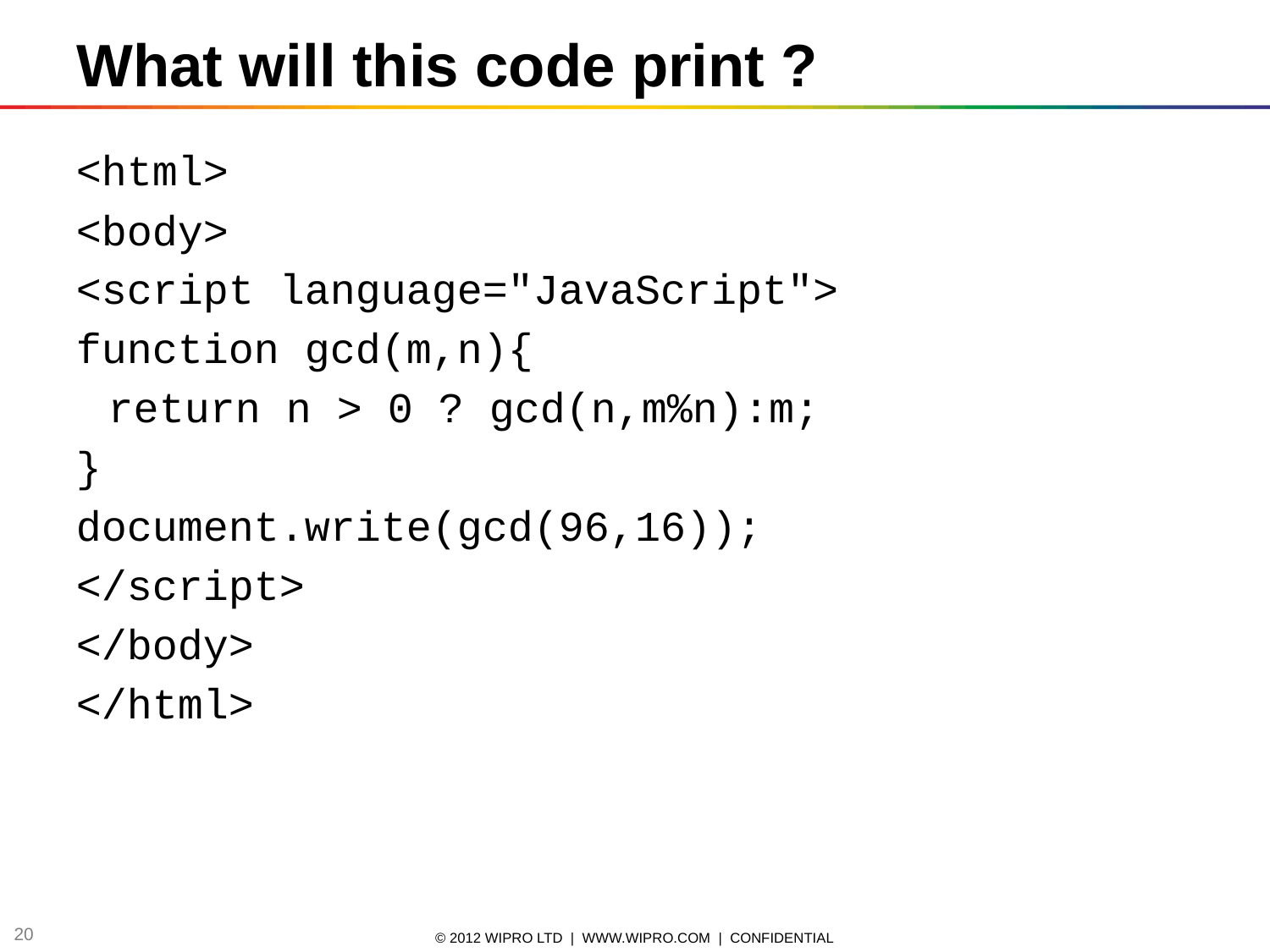

What will this code print ?
<html>
<body>
<script language="JavaScript">
function gcd(m,n){
	return n > 0 ? gcd(n,m%n):m;
}
document.write(gcd(96,16));
</script>
</body>
</html>